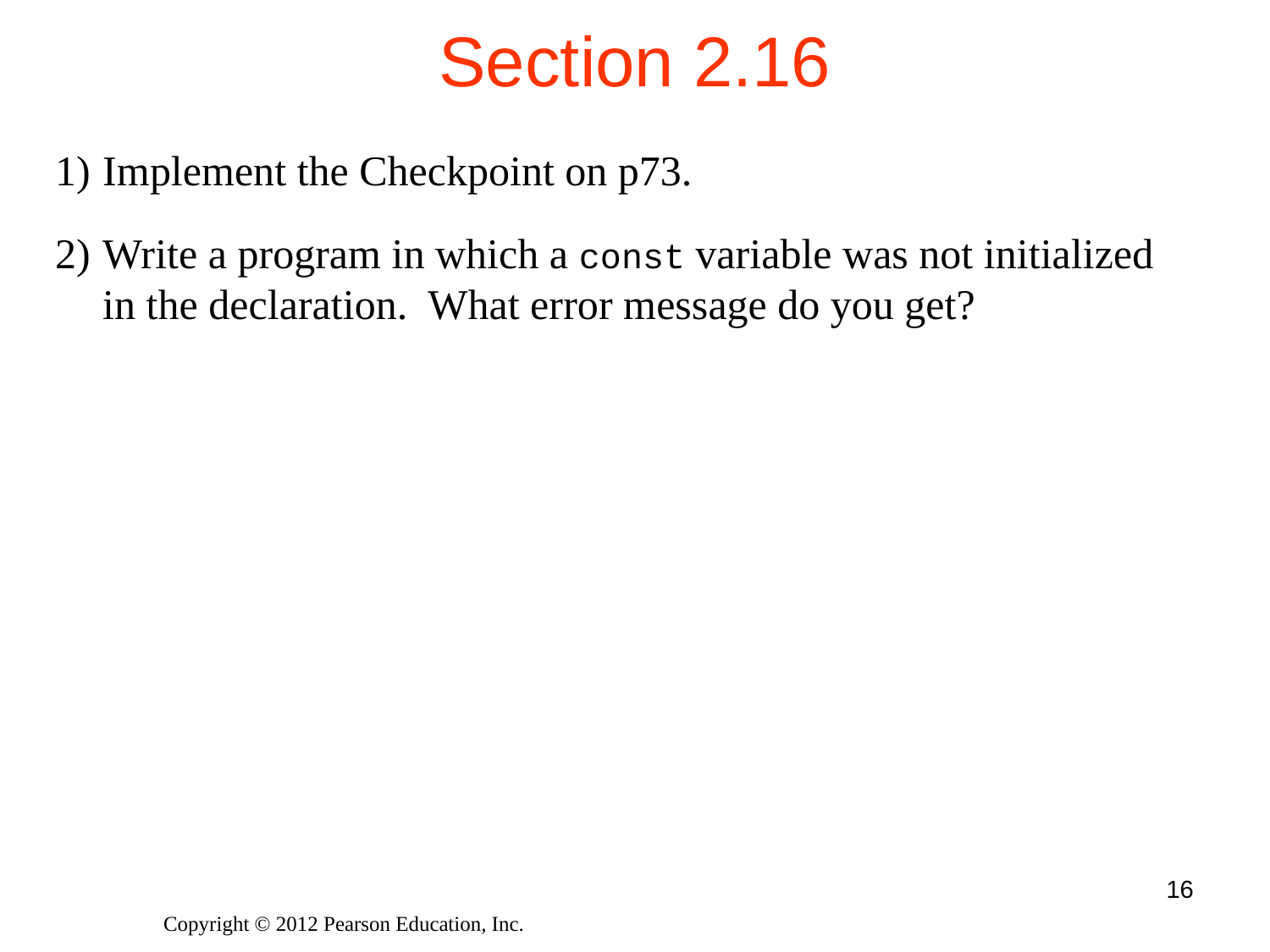

# Section 2.16
Implement the Checkpoint on p73.
Write a program in which a const variable was not initialized in the declaration.  What error message do you get?
16